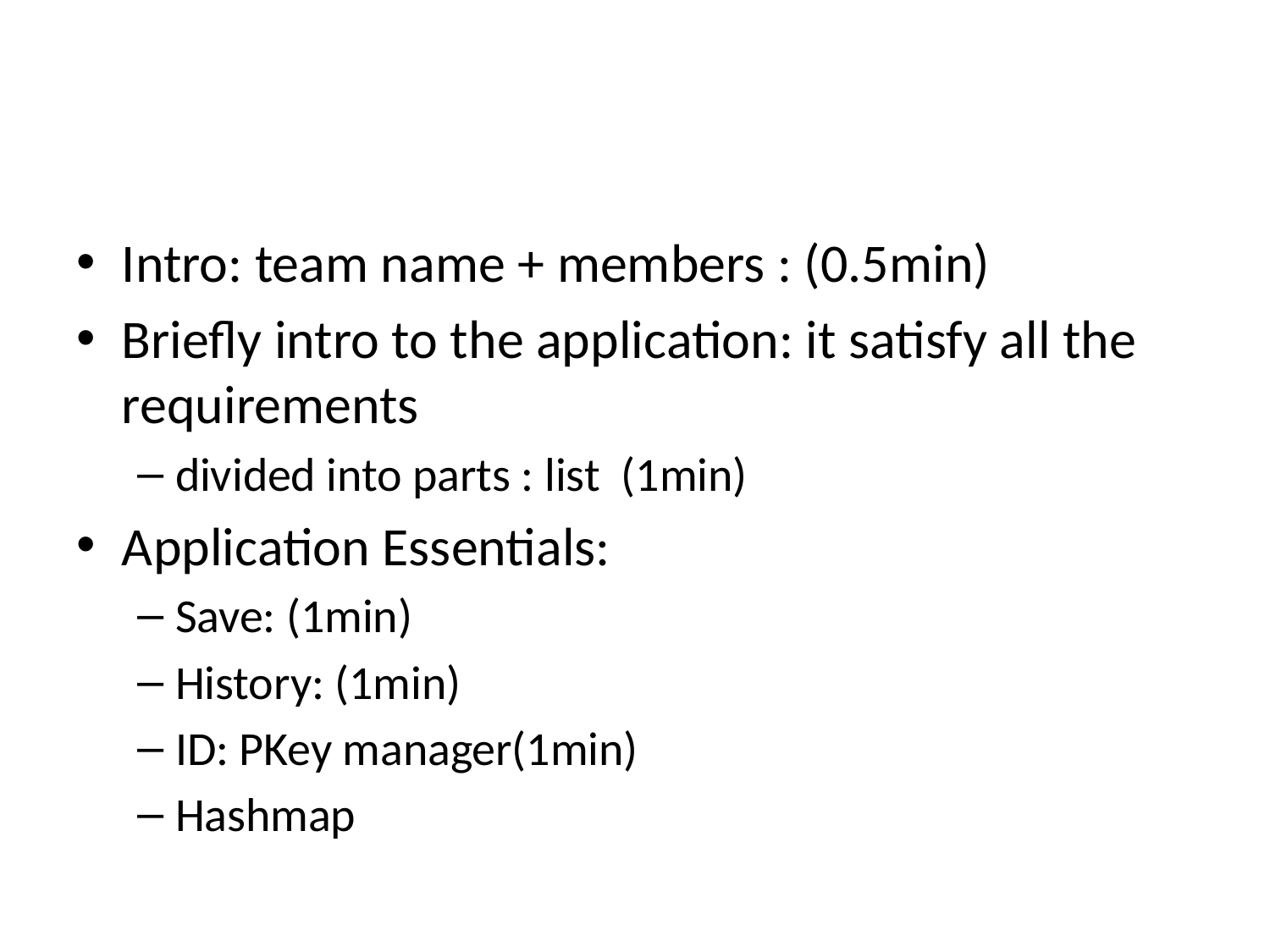

#
Intro: team name + members : (0.5min)
Briefly intro to the application: it satisfy all the requirements
divided into parts : list  (1min)
Application Essentials:
Save: (1min)
History: (1min)
ID: PKey manager(1min)
Hashmap